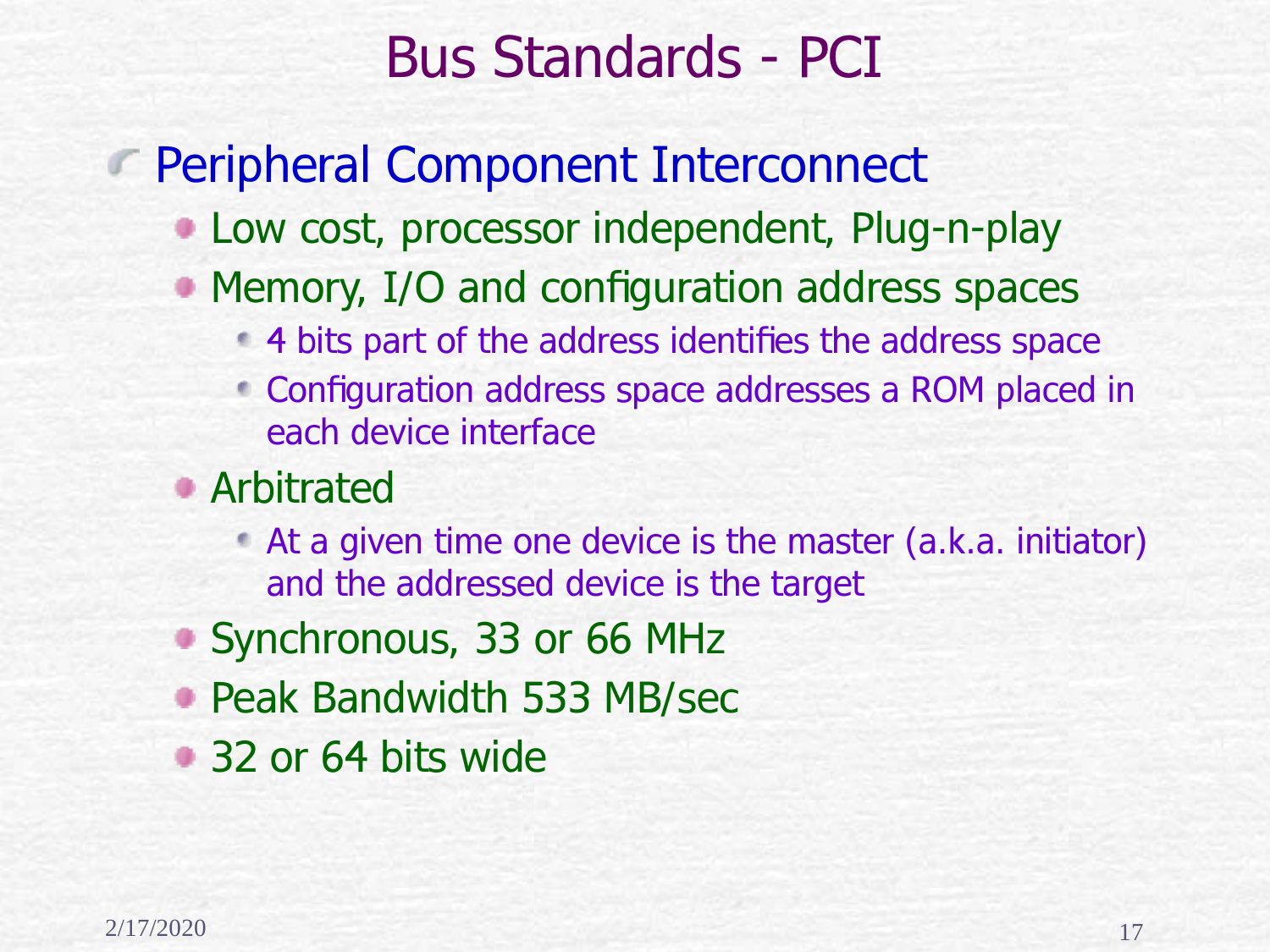

# Bus Standards - PCI
Peripheral Component Interconnect
Low cost, processor independent, Plug-n-play
Memory, I/O and configuration address spaces
4 bits part of the address identifies the address space
Configuration address space addresses a ROM placed in each device interface
Arbitrated
At a given time one device is the master (a.k.a. initiator) and the addressed device is the target
Synchronous, 33 or 66 MHz
Peak Bandwidth 533 MB/sec
32 or 64 bits wide
2/17/2020
17